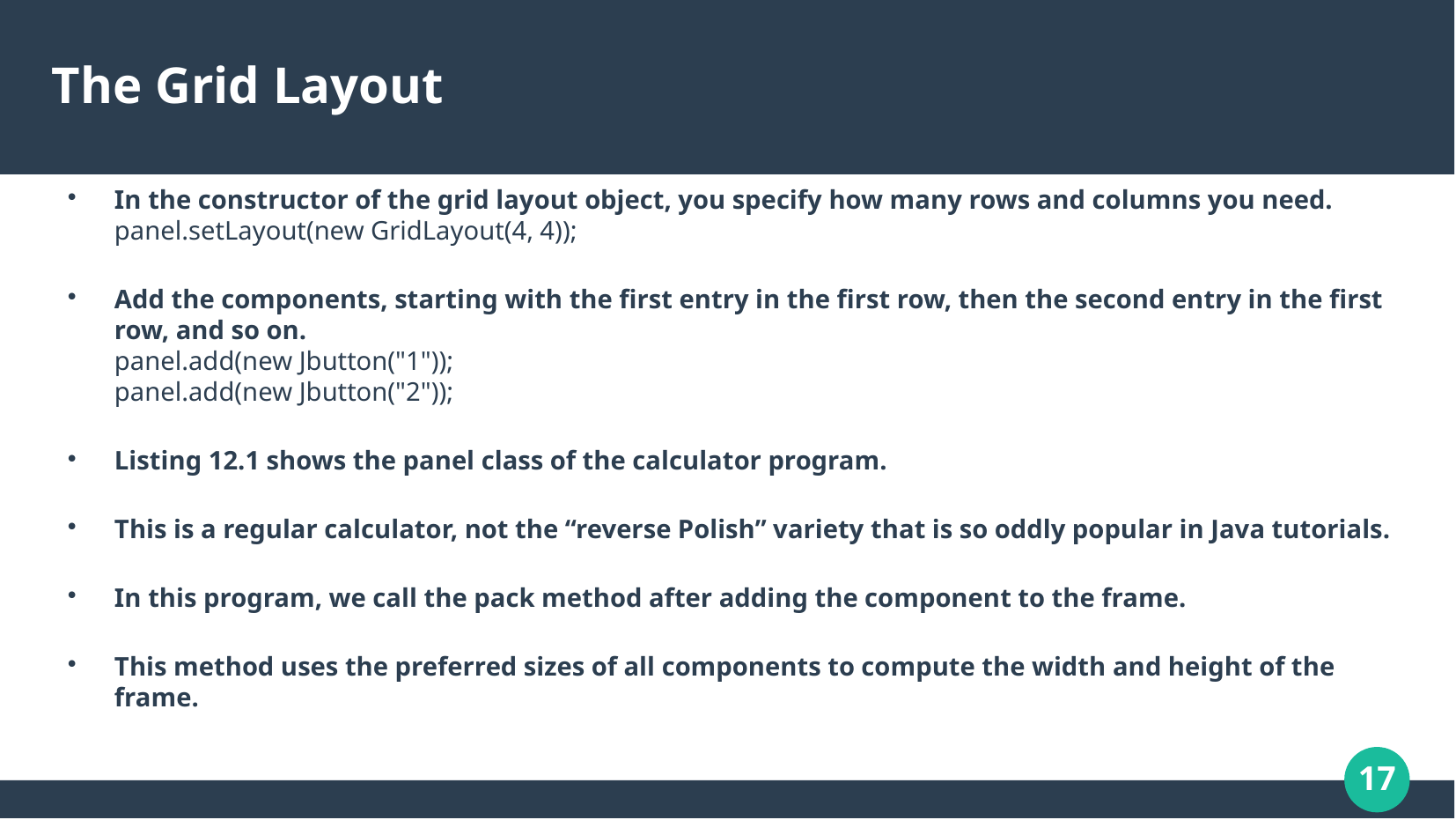

# The Grid Layout
In the constructor of the grid layout object, you specify how many rows and columns you need.
panel.setLayout(new GridLayout(4, 4));
Add the components, starting with the first entry in the first row, then the second entry in the first row, and so on.
panel.add(new Jbutton("1"));
panel.add(new Jbutton("2"));
Listing 12.1 shows the panel class of the calculator program.
This is a regular calculator, not the “reverse Polish” variety that is so oddly popular in Java tutorials.
In this program, we call the pack method after adding the component to the frame.
This method uses the preferred sizes of all components to compute the width and height of the frame.